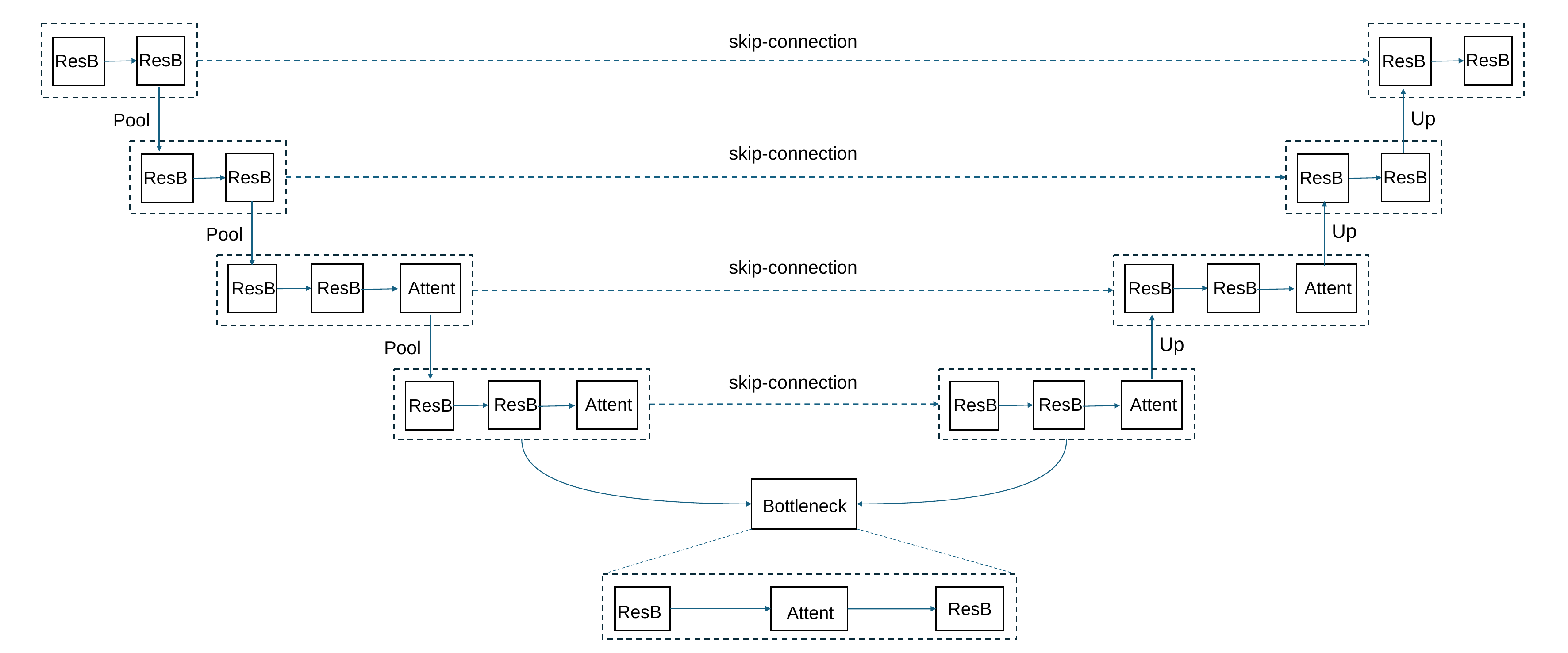

ResB

ResB

ResB

ResB
skip-connection
Pool
Up
skip-connection

ResB

ResB

ResB

ResB
Pool
Up
skip-connection

ResB

ResB
Attent

ResB

ResB
Attent
Pool
Up
skip-connection

ResB

ResB
Attent

ResB

ResB
Attent

Bottleneck

Attent
ResB
ResB